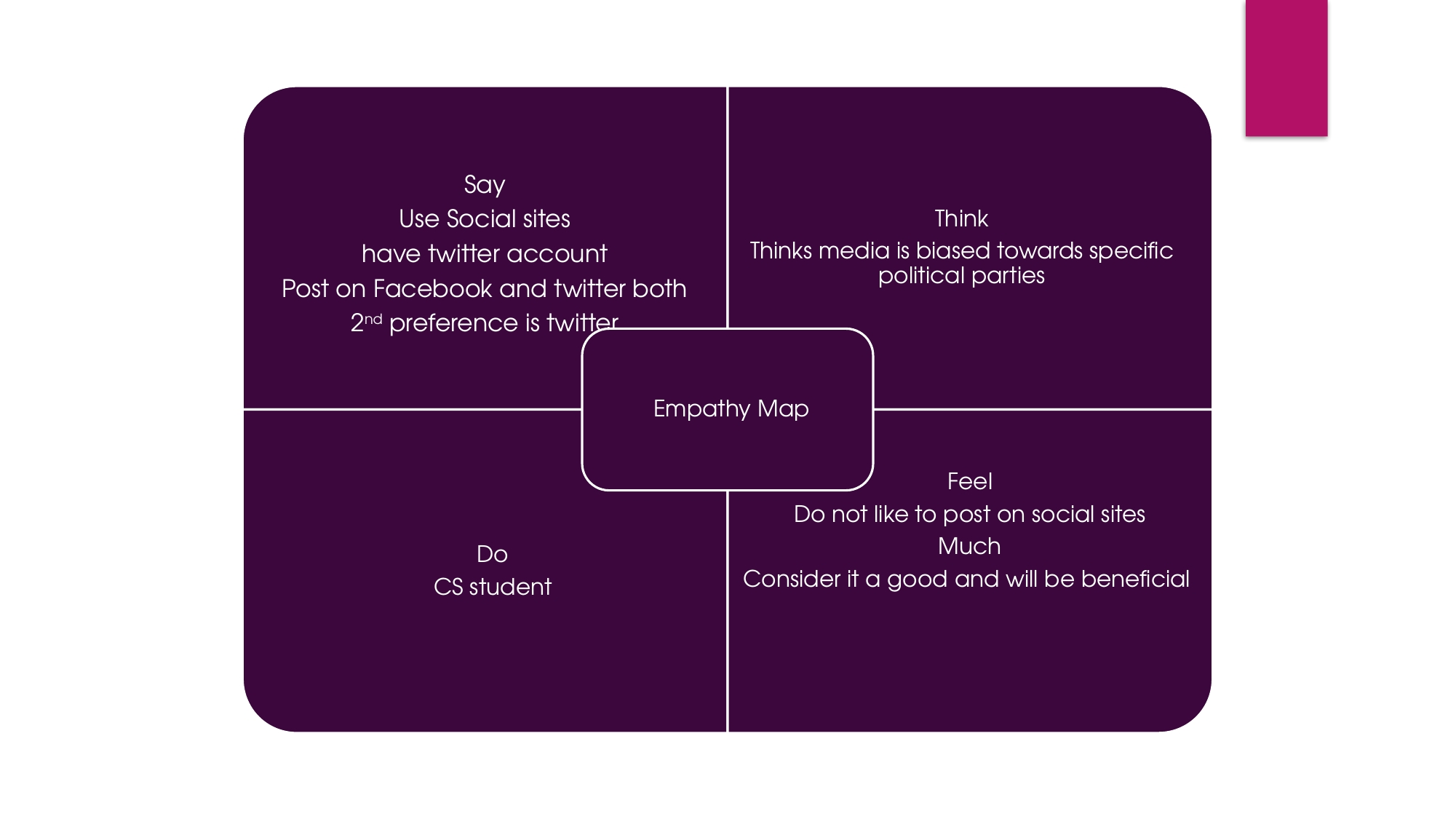

Say
Use Social sites
have twitter account
Post on Facebook and twitter both
2nd preference is twitter

Think
Thinks media is biased towards specific political parties
Do
CS student
Feel
Do not like to post on social sites
Much
Consider it a good and will be beneficial

Empathy Map